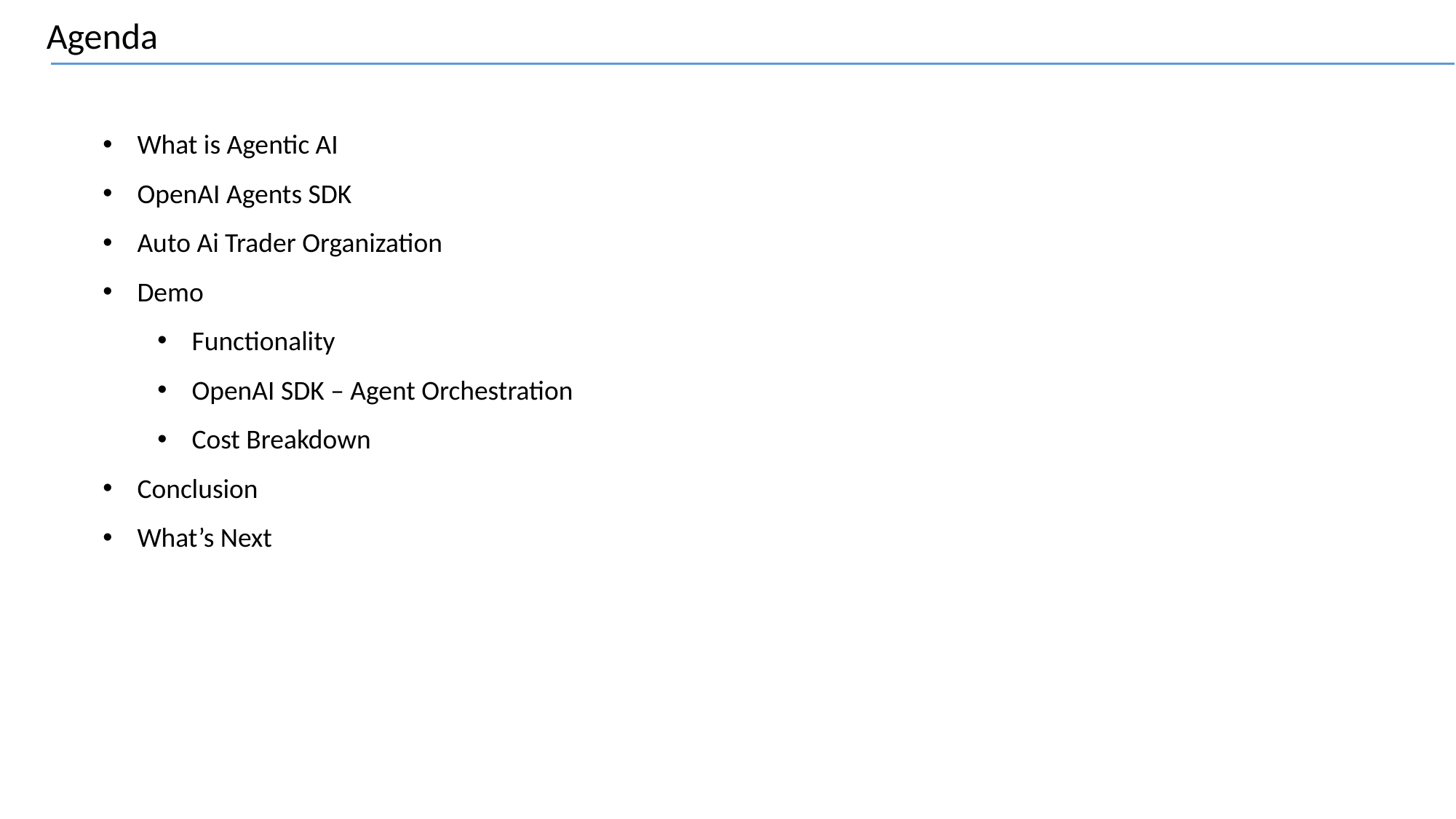

Agenda
What is Agentic AI
OpenAI Agents SDK
Auto Ai Trader Organization
Demo
Functionality
OpenAI SDK – Agent Orchestration
Cost Breakdown
Conclusion
What’s Next